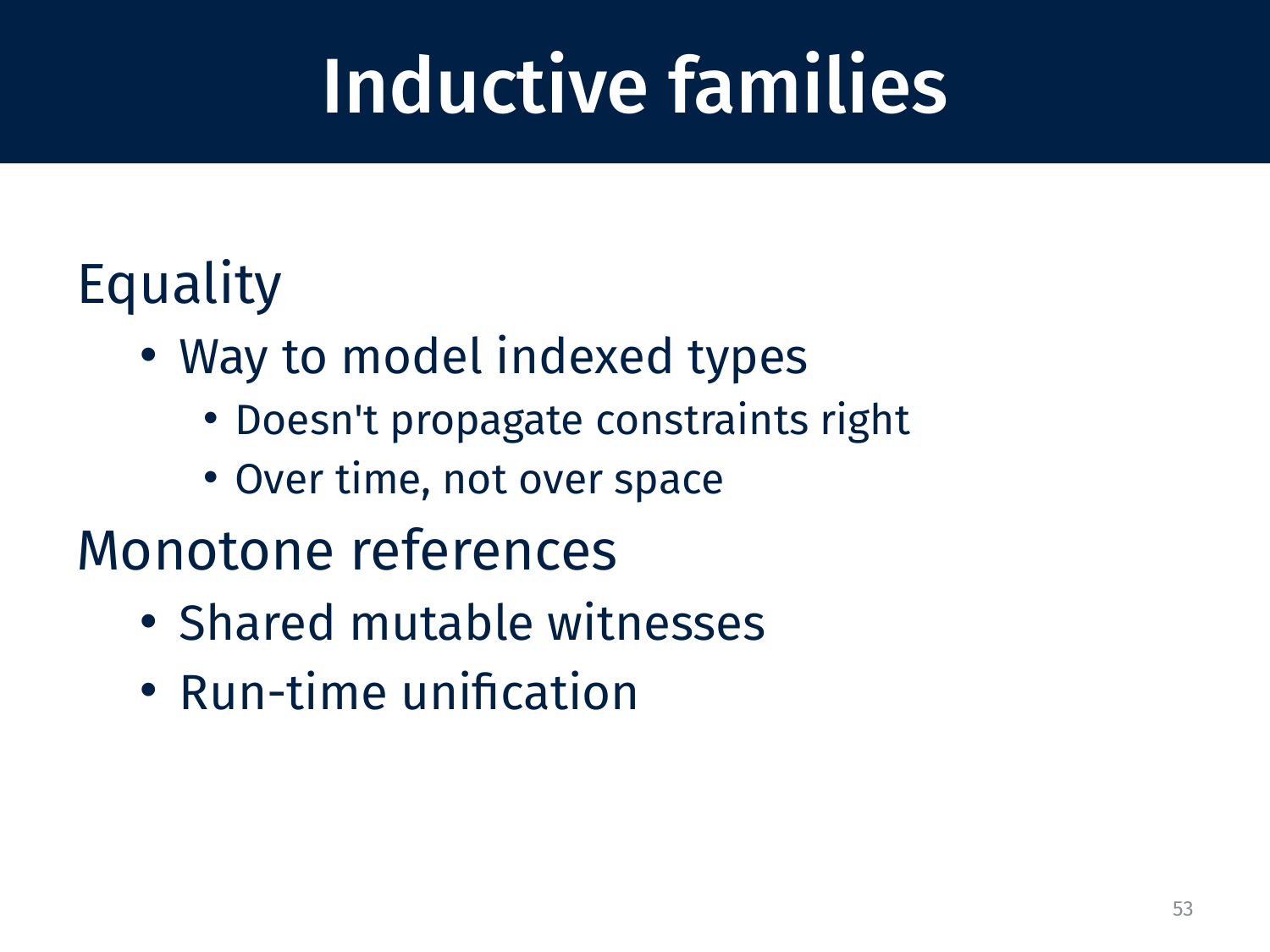

# Inductive families
Equality
Way to model indexed types
Doesn't propagate constraints right
Over time, not over space
Monotone references
Shared mutable witnesses
Run-time unification
53